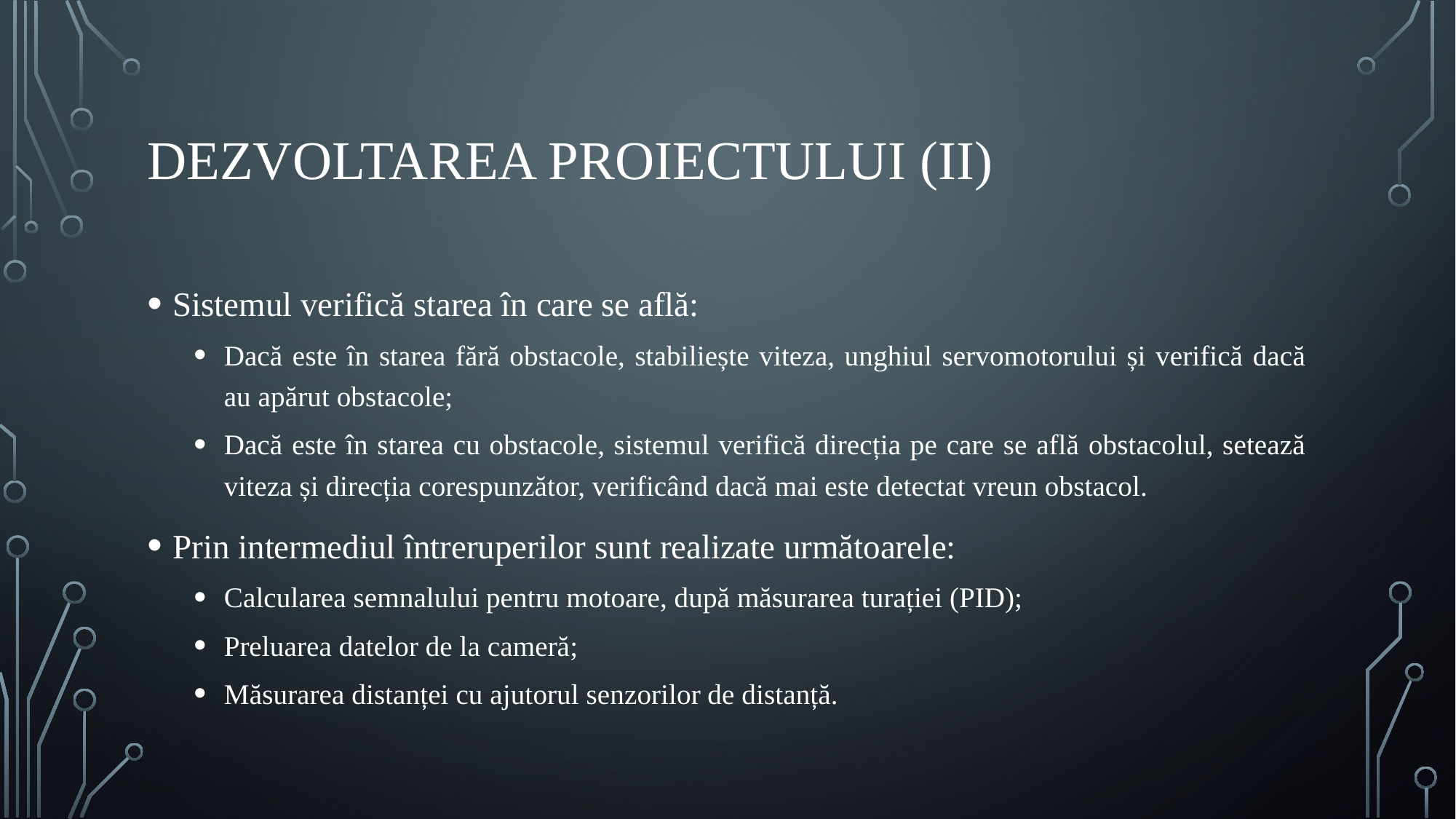

# Dezvoltarea proiectului (II)
Sistemul verifică starea în care se află:
Dacă este în starea fără obstacole, stabiliește viteza, unghiul servomotorului și verifică dacă au apărut obstacole;
Dacă este în starea cu obstacole, sistemul verifică direcția pe care se află obstacolul, setează viteza și direcția corespunzător, verificând dacă mai este detectat vreun obstacol.
Prin intermediul întreruperilor sunt realizate următoarele:
Calcularea semnalului pentru motoare, după măsurarea turației (PID);
Preluarea datelor de la cameră;
Măsurarea distanței cu ajutorul senzorilor de distanță.